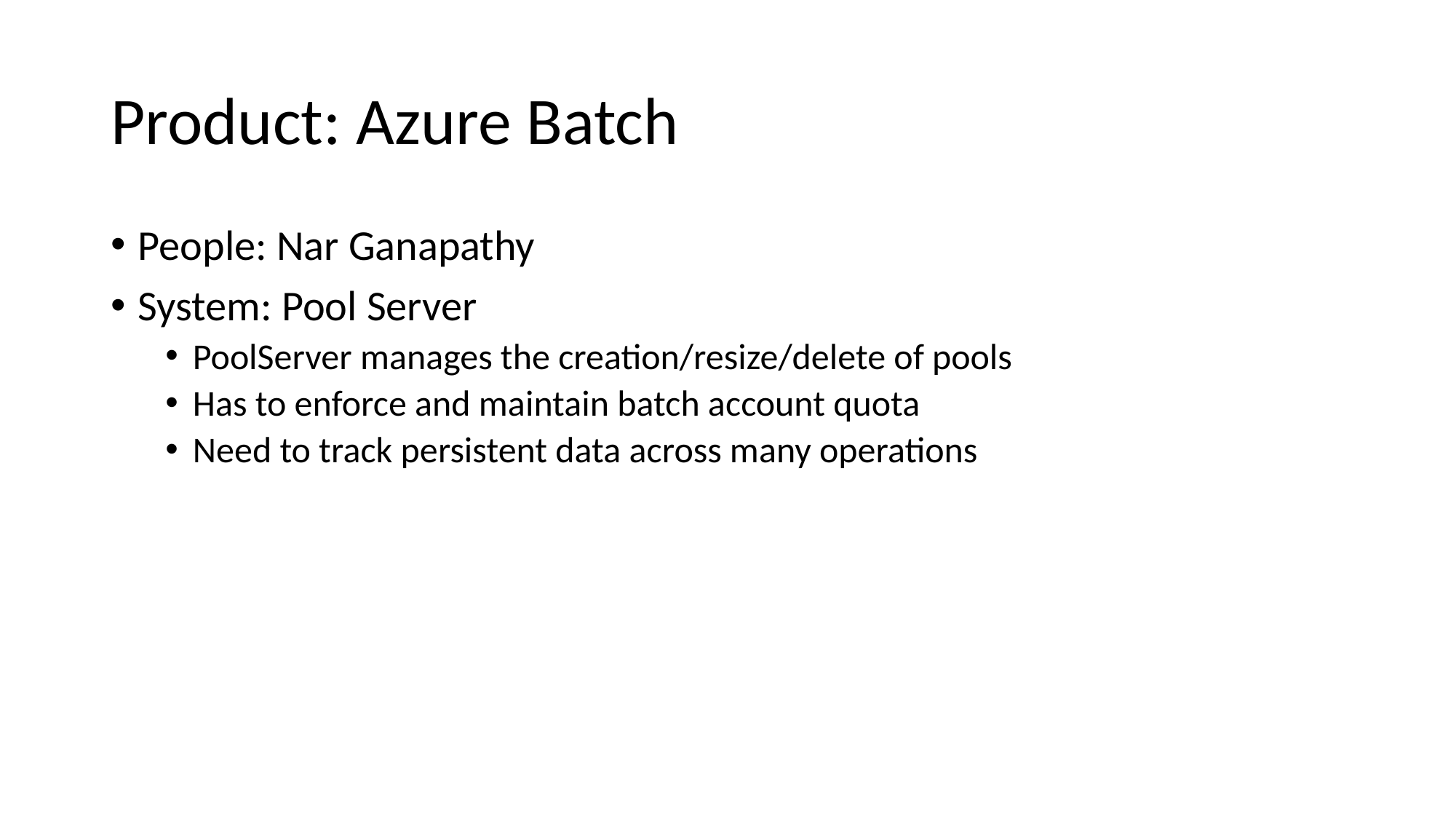

# Product: Azure Batch
People: Nar Ganapathy
System: Pool Server
PoolServer manages the creation/resize/delete of pools
Has to enforce and maintain batch account quota
Need to track persistent data across many operations